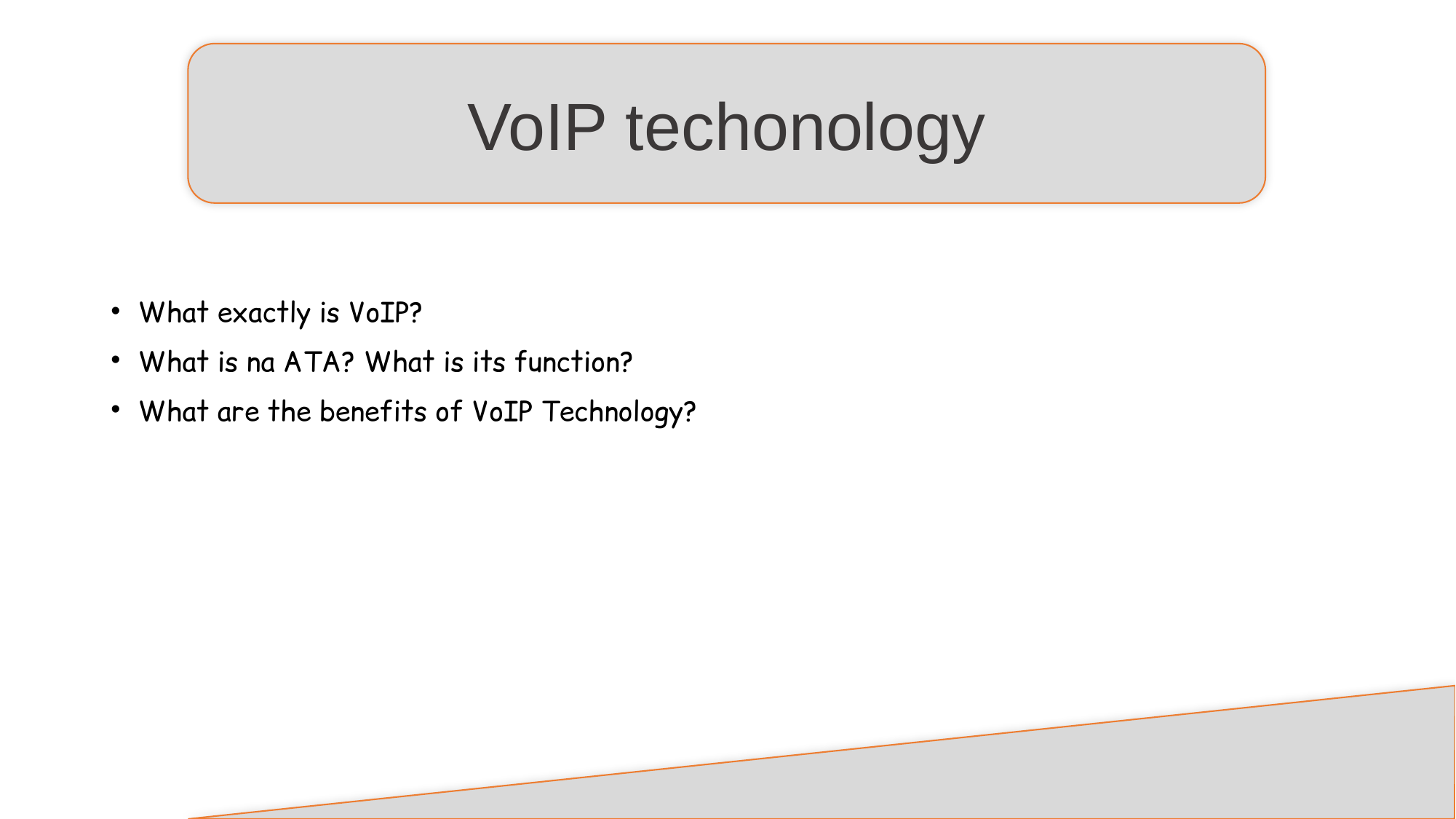

#
VoIP techonology
What exactly is VoIP?
What is na ATA? What is its function?
What are the benefits of VoIP Technology?